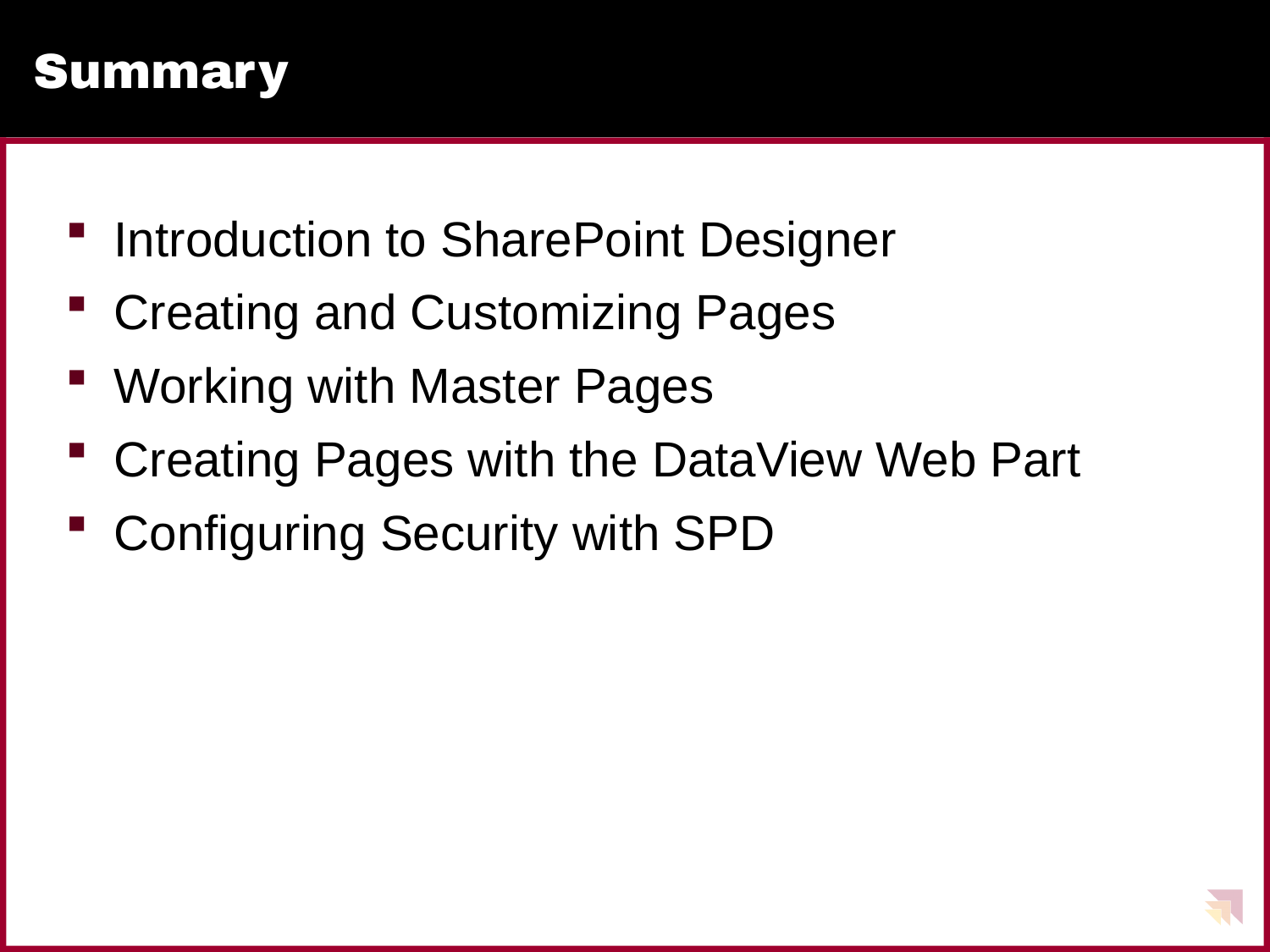

# Summary
Introduction to SharePoint Designer
Creating and Customizing Pages
Working with Master Pages
Creating Pages with the DataView Web Part
Configuring Security with SPD